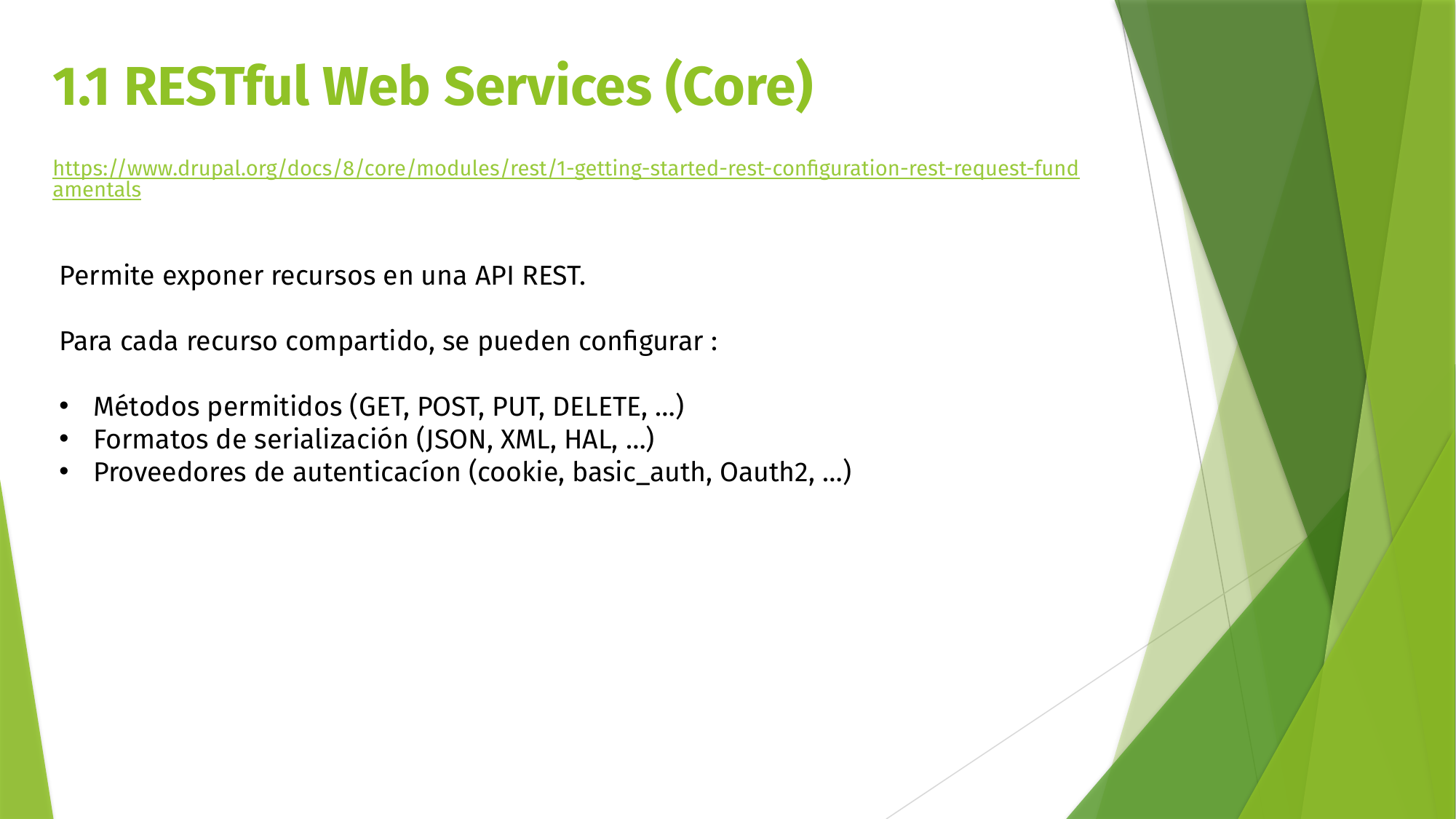

# 1.1 RESTful Web Services (Core)
https://www.drupal.org/docs/8/core/modules/rest/1-getting-started-rest-configuration-rest-request-fundamentals
Permite exponer recursos en una API REST.

Para cada recurso compartido, se pueden configurar :

Métodos permitidos (GET, POST, PUT, DELETE, …)
Formatos de serialización (JSON, XML, HAL, …)
Proveedores de autenticacíon (cookie, basic_auth, Oauth2, …)